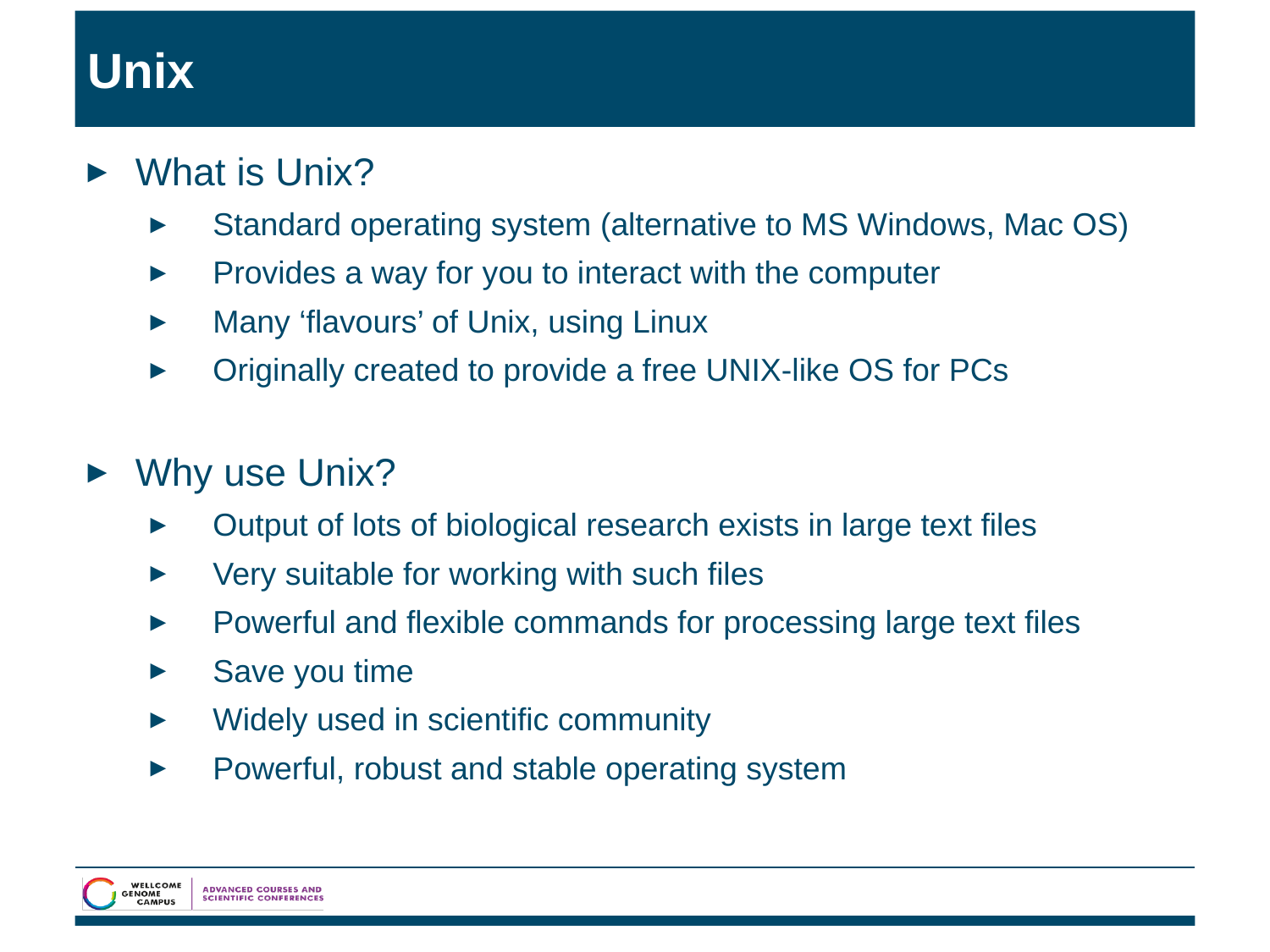

# Unix
What is Unix?
Standard operating system (alternative to MS Windows, Mac OS)
Provides a way for you to interact with the computer
Many ‘flavours’ of Unix, using Linux
Originally created to provide a free UNIX-like OS for PCs

Why use Unix?
Output of lots of biological research exists in large text files
Very suitable for working with such files
Powerful and flexible commands for processing large text files
Save you time
Widely used in scientific community
Powerful, robust and stable operating system